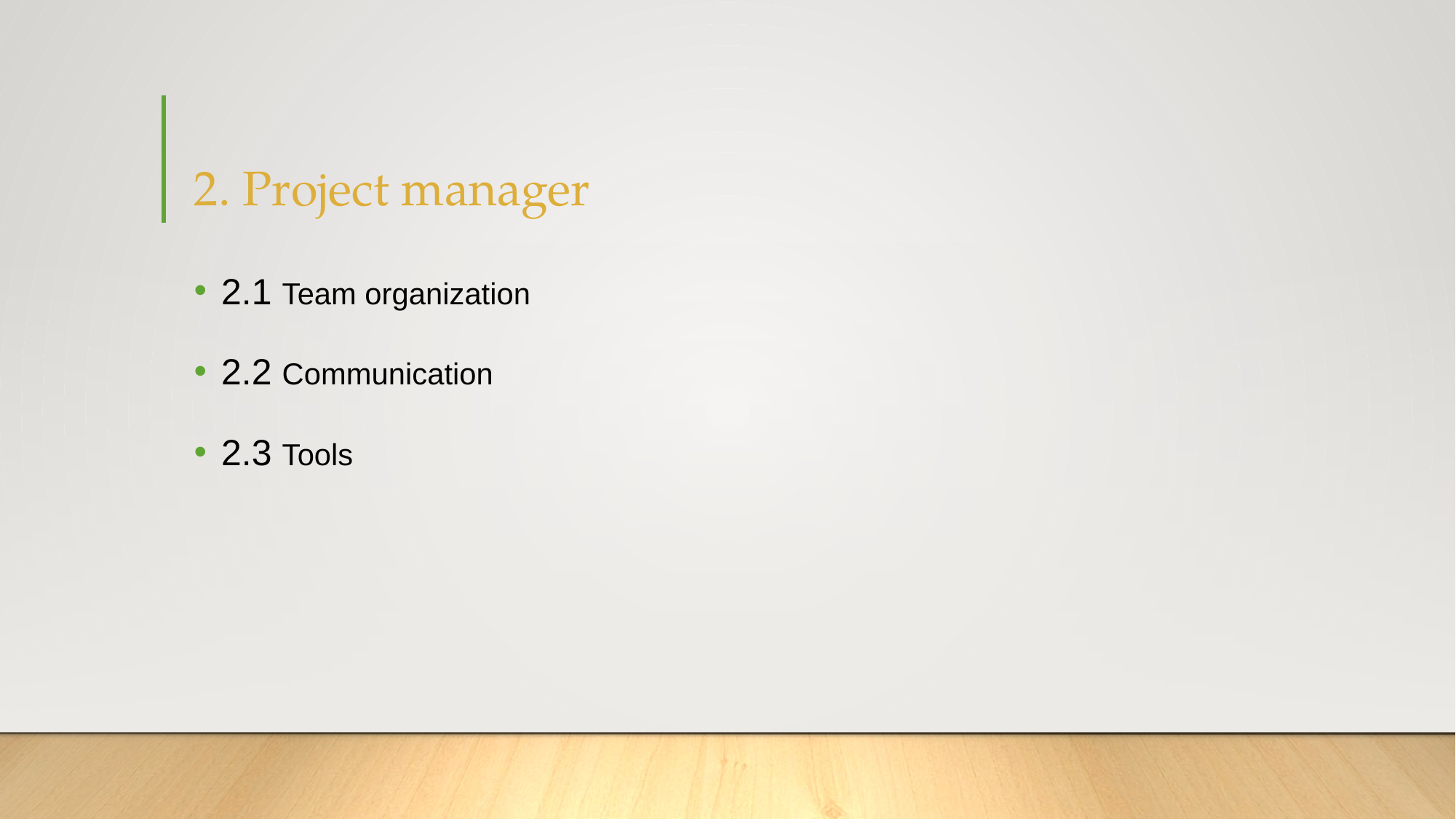

# 2. Project manager
2.1 Team organization
2.2 Communication
2.3 Tools